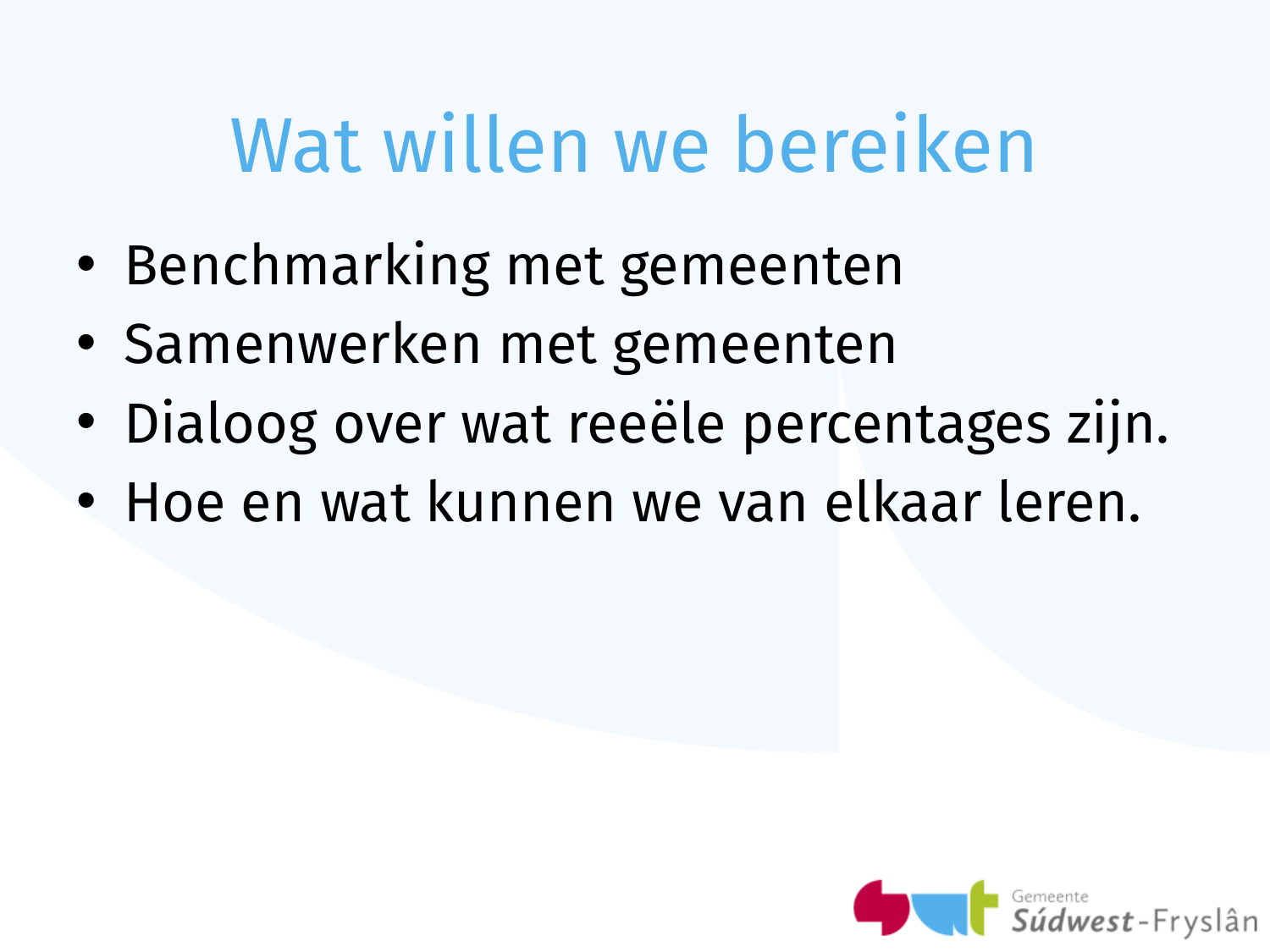

# Wat willen we bereiken
Benchmarking met gemeenten
Samenwerken met gemeenten
Dialoog over wat reeële percentages zijn.
Hoe en wat kunnen we van elkaar leren.